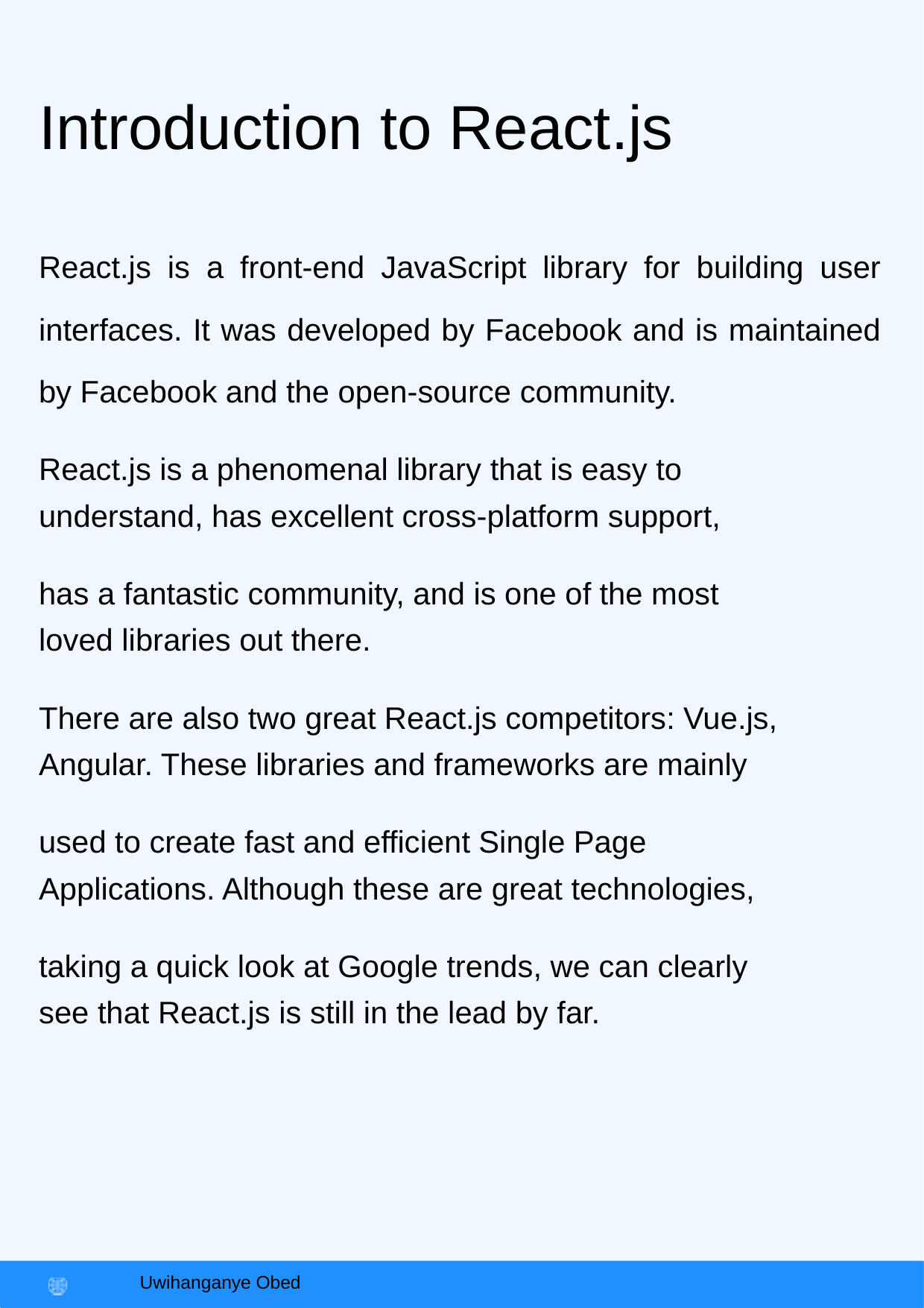

Introduction to React.js
React.js is a front-end JavaScript library for building user interfaces. It was developed by Facebook and is maintained by Facebook and the open-source community.
React.js is a phenomenal library that is easy to
understand, has excellent cross-platform support,
has a fantastic community, and is one of the most
loved libraries out there.
There are also two great React.js competitors: Vue.js,
Angular. These libraries and frameworks are mainly
used to create fast and efficient Single Page
Applications. Although these are great technologies,
taking a quick look at Google trends, we can clearly
see that React.js is still in the lead by far.

https:
jsmastery.pro
JavaScript Mastery
Uwihanganye Obed

//